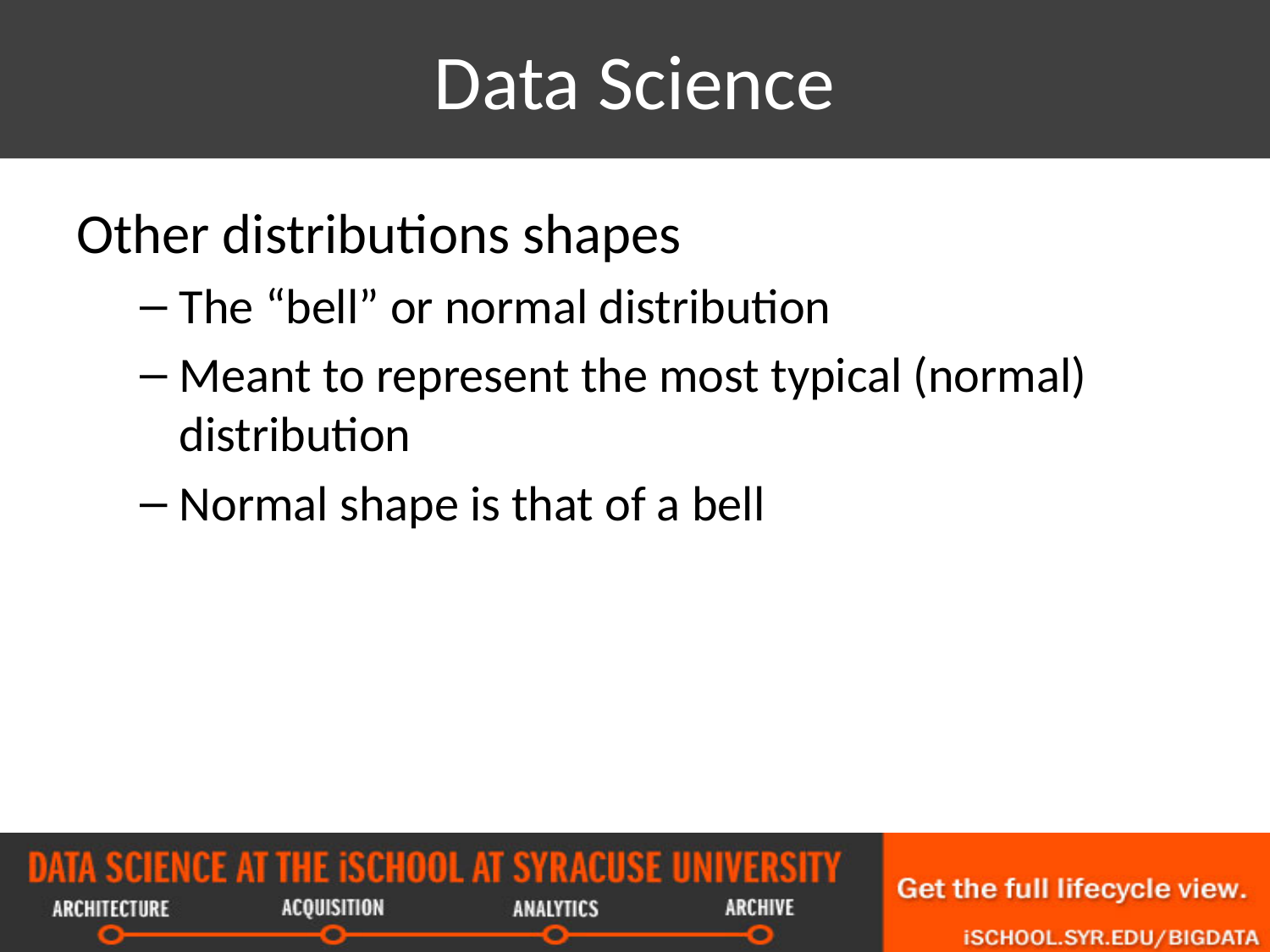

# Data Science
Other distributions shapes
The “bell” or normal distribution
Meant to represent the most typical (normal) distribution
Normal shape is that of a bell